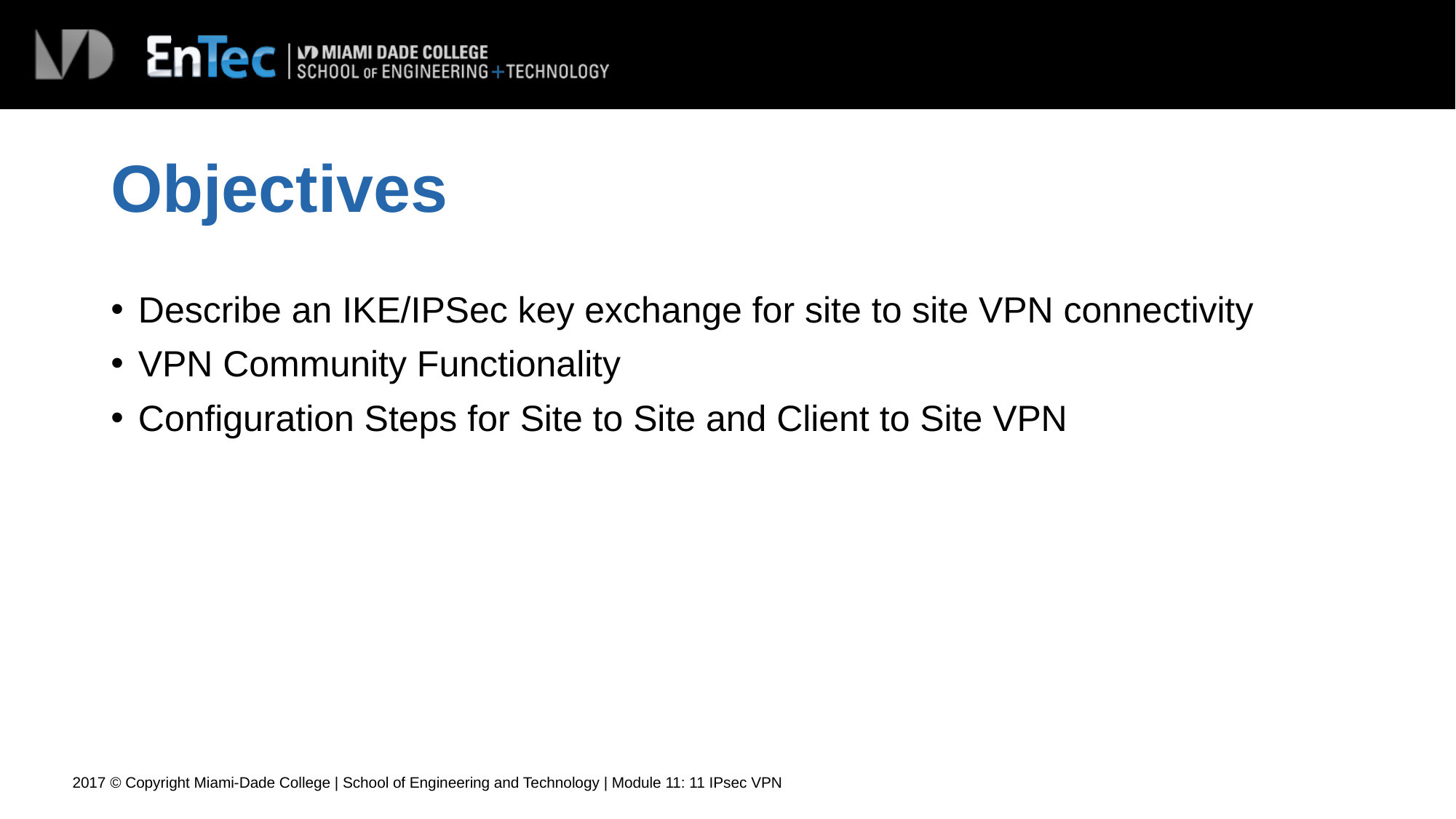

# Objectives
Describe an IKE/IPSec key exchange for site to site VPN connectivity
VPN Community Functionality
Configuration Steps for Site to Site and Client to Site VPN